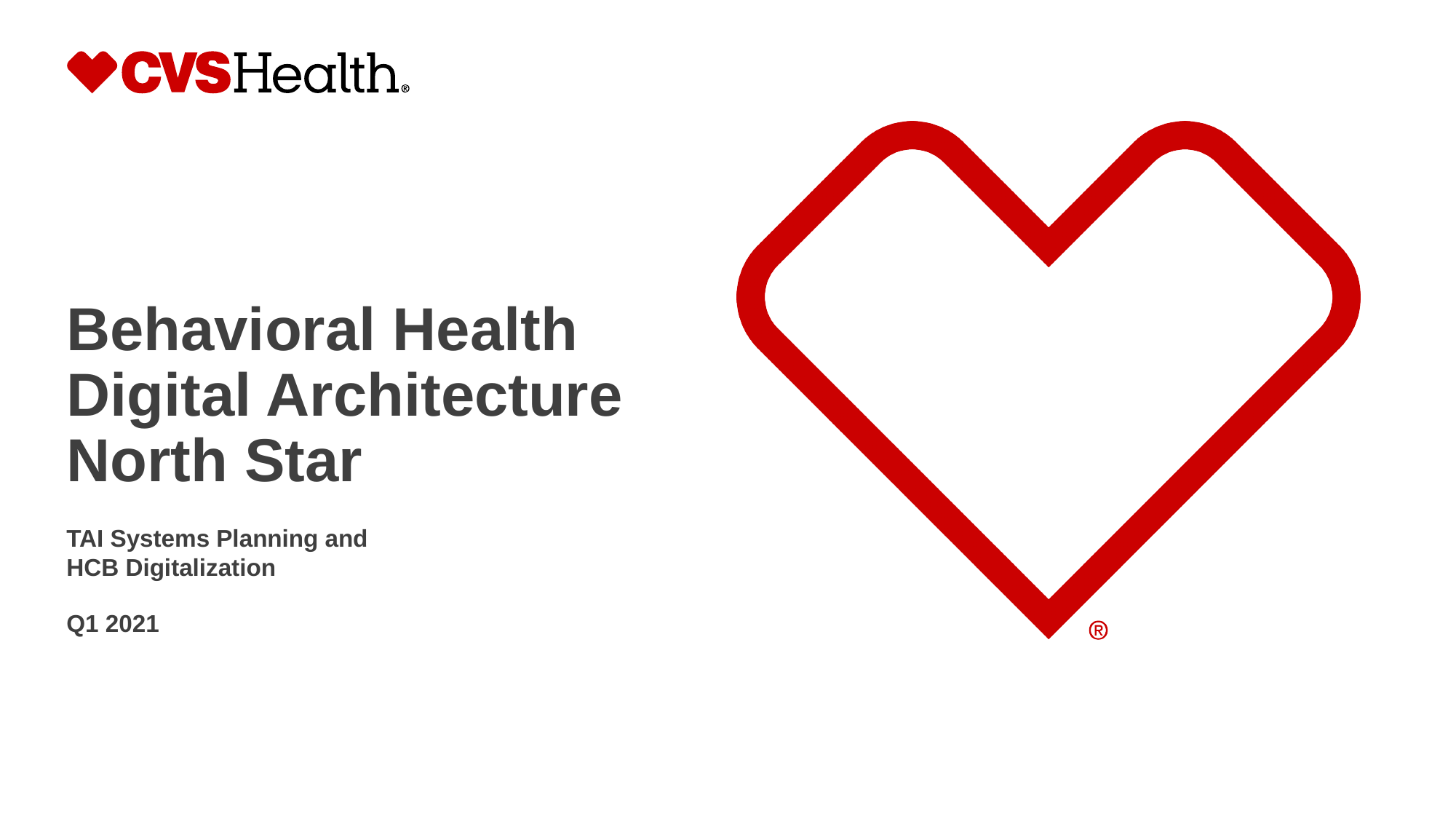

# Behavioral Health Digital Architecture North Star
TAI Systems Planning and HCB Digitalization
Q1 2021